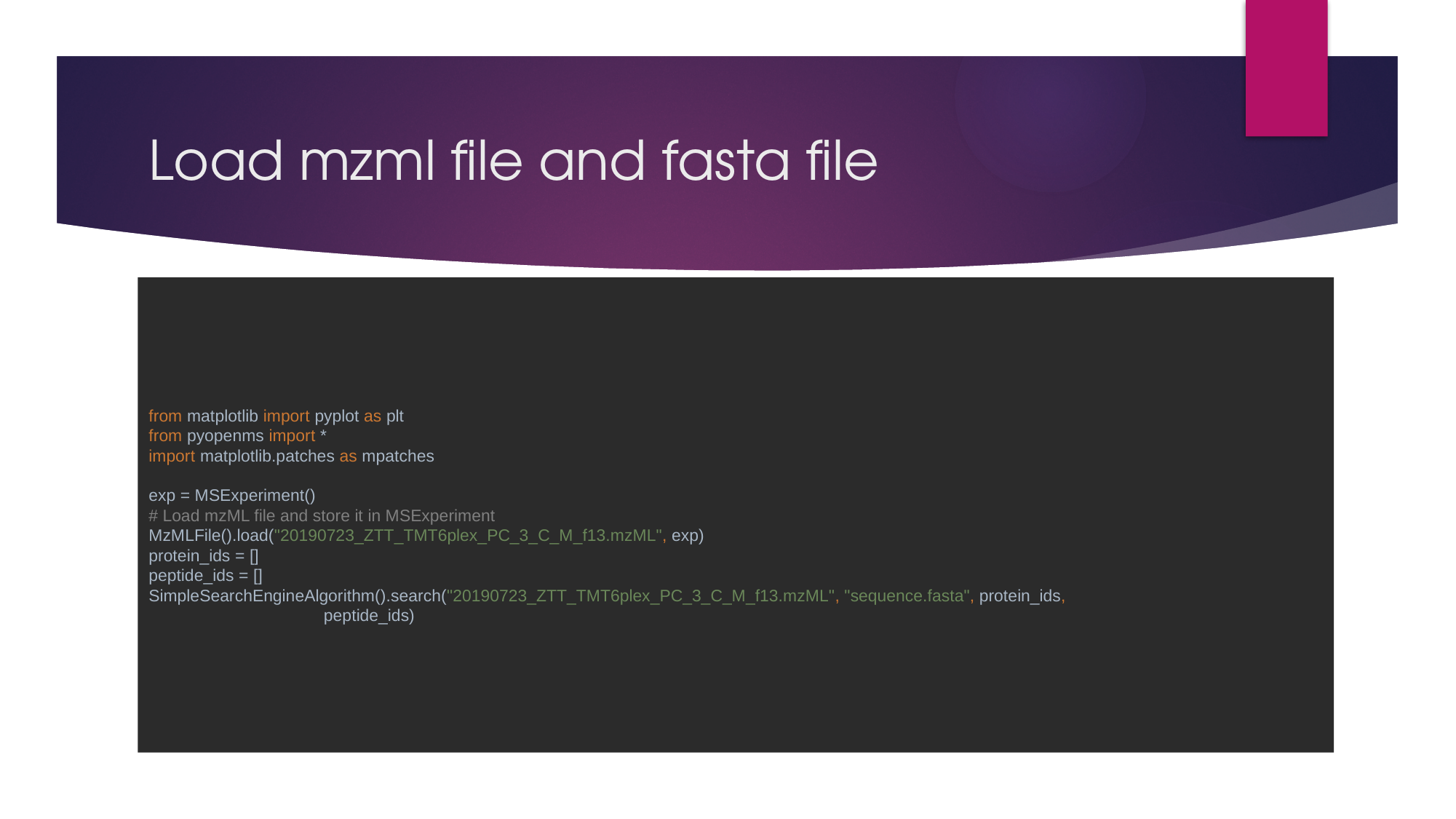

# Load mzml file and fasta file
from matplotlib import pyplot as plt
from pyopenms import *
import matplotlib.patches as mpatches
exp = MSExperiment()
# Load mzML file and store it in MSExperiment
MzMLFile().load("20190723_ZTT_TMT6plex_PC_3_C_M_f13.mzML", exp)
protein_ids = []
peptide_ids = []
SimpleSearchEngineAlgorithm().search("20190723_ZTT_TMT6plex_PC_3_C_M_f13.mzML", "sequence.fasta", protein_ids,
                                     peptide_ids)